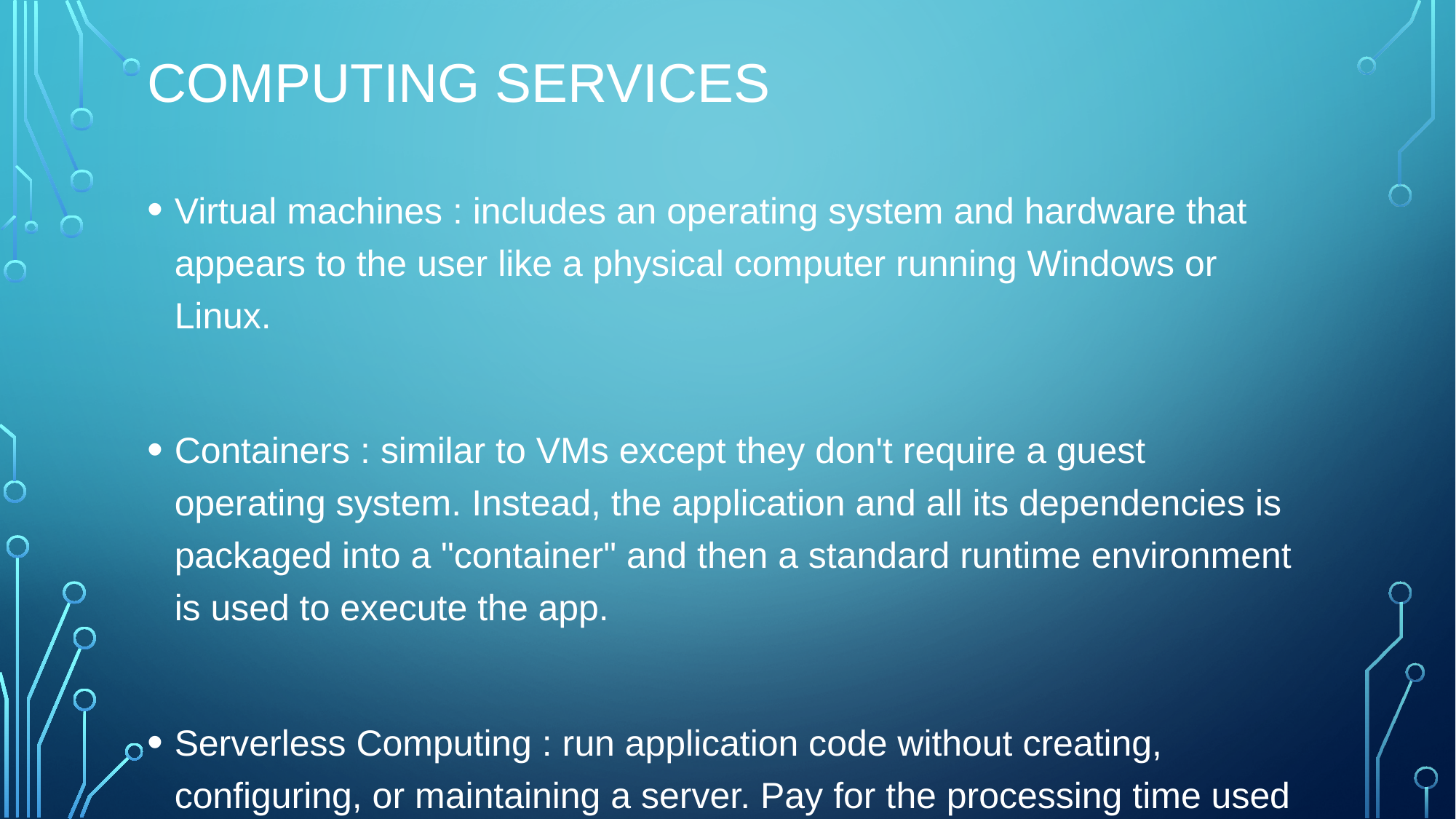

# CompUTING SERVICES
Virtual machines : includes an operating system and hardware that appears to the user like a physical computer running Windows or Linux.

Containers : similar to VMs except they don't require a guest operating system. Instead, the application and all its dependencies is packaged into a "container" and then a standard runtime environment is used to execute the app.

Serverless Computing : run application code without creating, configuring, or maintaining a server. Pay for the processing time used by each function as it executes.